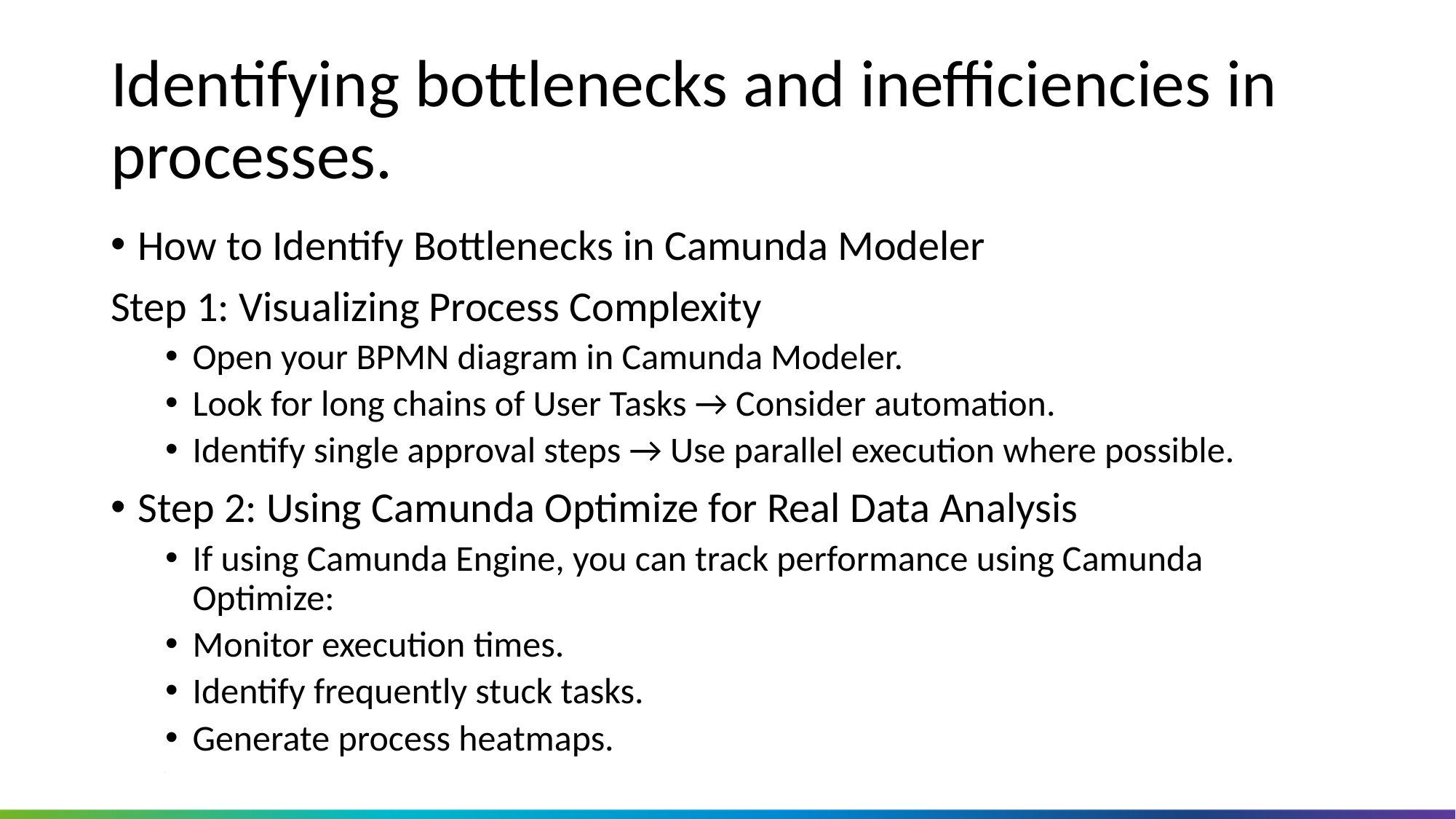

Identifying bottlenecks and inefficiencies in processes.
How to Identify Bottlenecks in Camunda Modeler
Step 1: Visualizing Process Complexity
Open your BPMN diagram in Camunda Modeler.
Look for long chains of User Tasks → Consider automation.
Identify single approval steps → Use parallel execution where possible.
Step 2: Using Camunda Optimize for Real Data Analysis
If using Camunda Engine, you can track performance using Camunda Optimize:
Monitor execution times.
Identify frequently stuck tasks.
Generate process heatmaps.